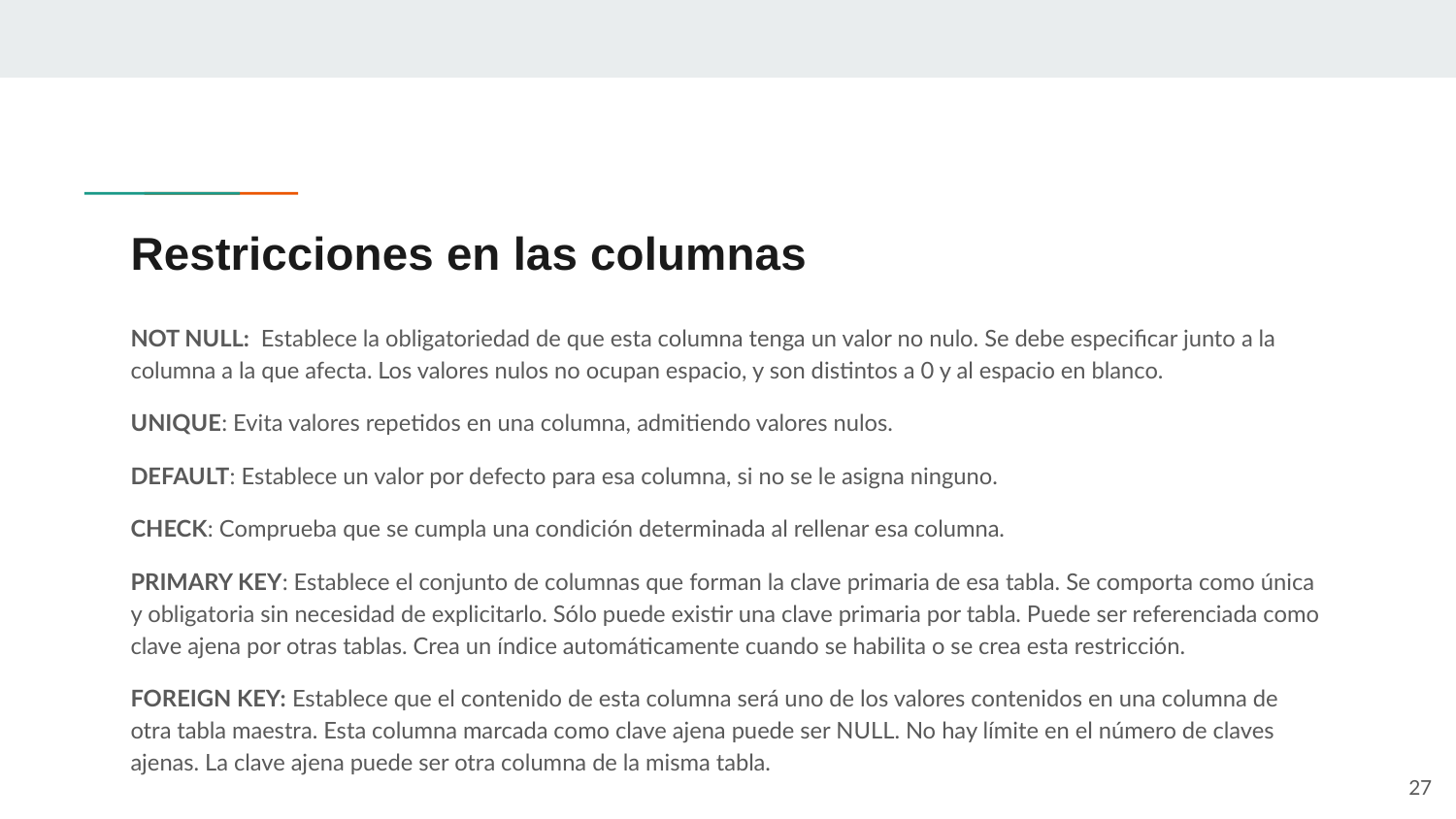

# Restricciones en las columnas
NOT NULL:  Establece la obligatoriedad de que esta columna tenga un valor no nulo. Se debe especificar junto a la columna a la que afecta. Los valores nulos no ocupan espacio, y son distintos a 0 y al espacio en blanco.
UNIQUE: Evita valores repetidos en una columna, admitiendo valores nulos.
DEFAULT: Establece un valor por defecto para esa columna, si no se le asigna ninguno.
CHECK: Comprueba que se cumpla una condición determinada al rellenar esa columna.
PRIMARY KEY: Establece el conjunto de columnas que forman la clave primaria de esa tabla. Se comporta como única y obligatoria sin necesidad de explicitarlo. Sólo puede existir una clave primaria por tabla. Puede ser referenciada como clave ajena por otras tablas. Crea un índice automáticamente cuando se habilita o se crea esta restricción.
FOREIGN KEY: Establece que el contenido de esta columna será uno de los valores contenidos en una columna de otra tabla maestra. Esta columna marcada como clave ajena puede ser NULL. No hay límite en el número de claves ajenas. La clave ajena puede ser otra columna de la misma tabla.
27